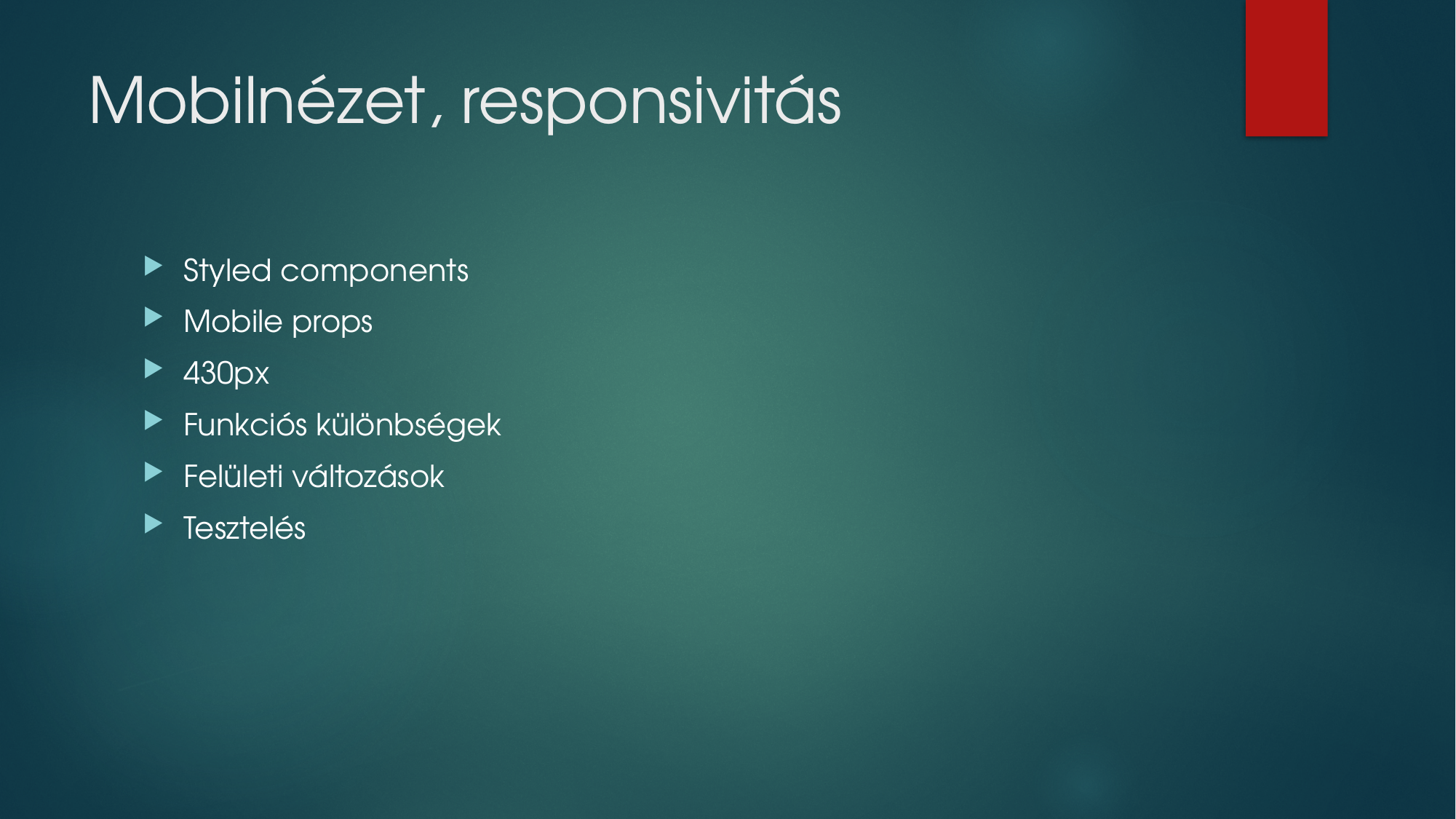

# Mobilnézet, responsivitás
Styled components
Mobile props
430px
Funkciós különbségek
Felületi változások
Tesztelés